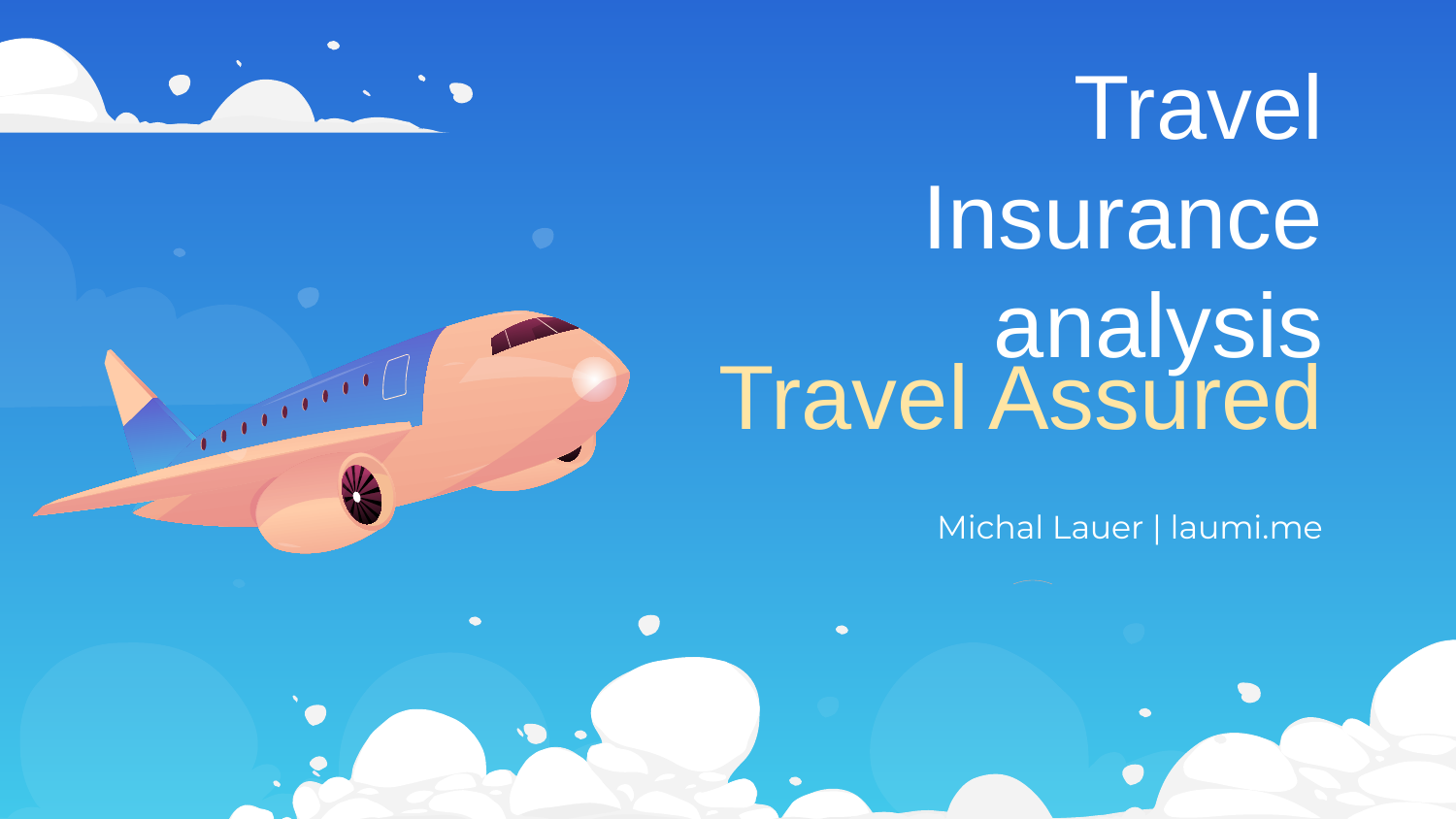

# Travel Insurance analysis

Travel Assured
Michal Lauer | laumi.me